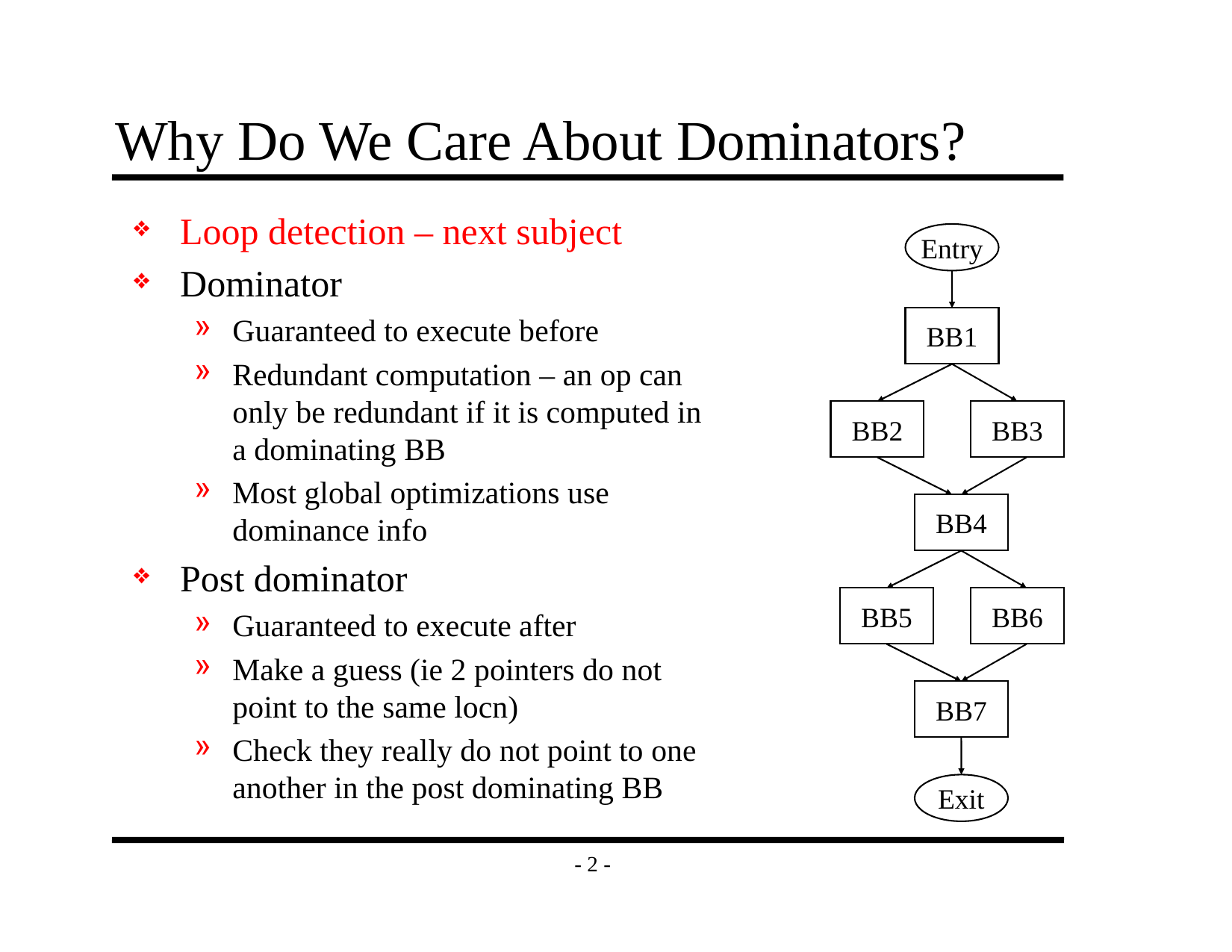

# Why Do We Care About Dominators?
Loop detection – next subject
Dominator
Guaranteed to execute before
Redundant computation – an op can only be redundant if it is computed in a dominating BB
Most global optimizations use dominance info
Post dominator
Guaranteed to execute after
Make a guess (ie 2 pointers do not point to the same locn)
Check they really do not point to one another in the post dominating BB
Entry

BB1

BB2
BB3

BB4

BB5
BB6

BB7

Exit